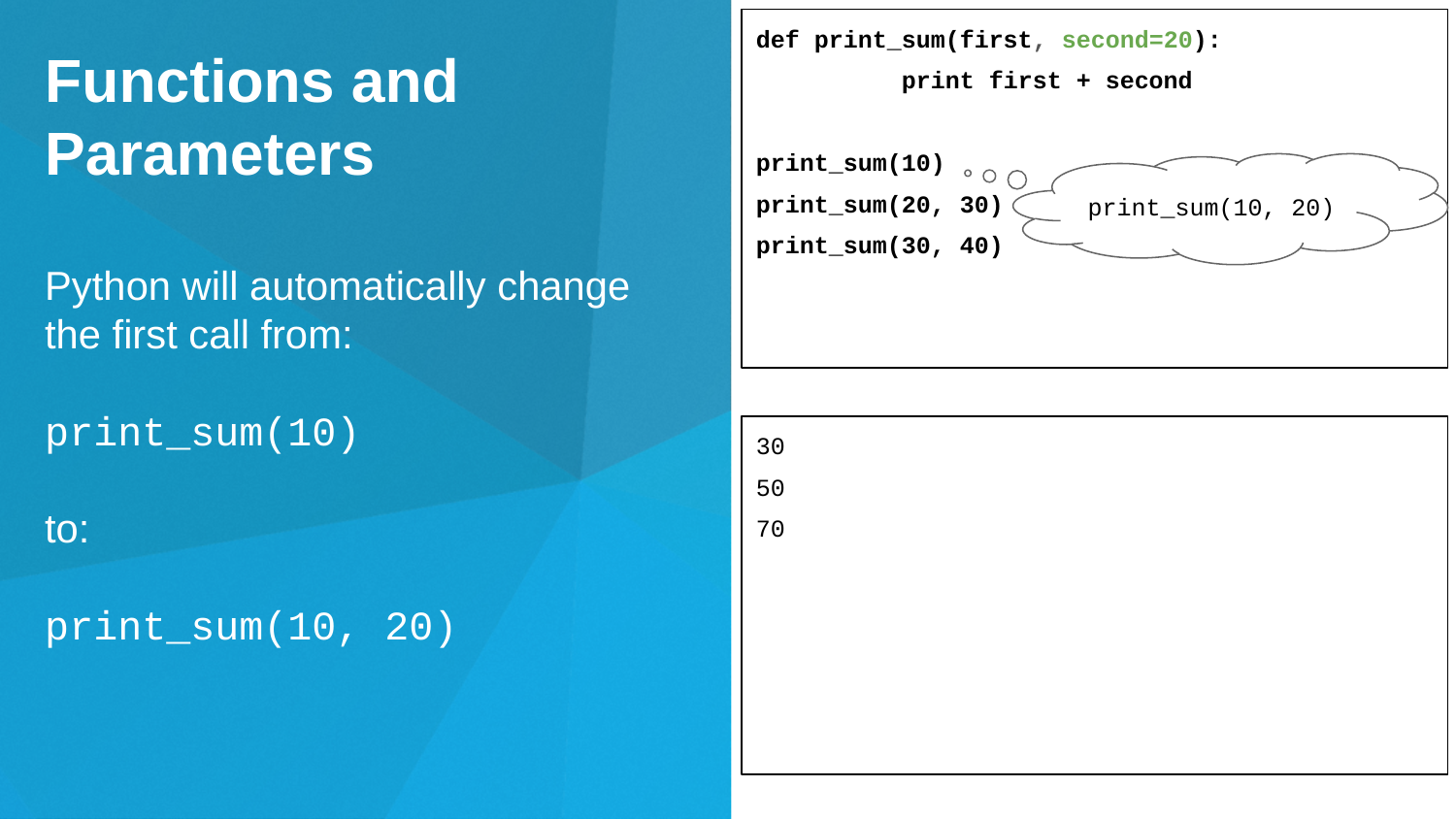

def print_sum(first, second=20):
	print first + second

print_sum(10)
print_sum(20, 30)
print_sum(30, 40)
Functions and Parameters

Python will automatically change the first call from:

print_sum(10)

to:

print_sum(10, 20)

print_sum(10, 20)
30
50
70